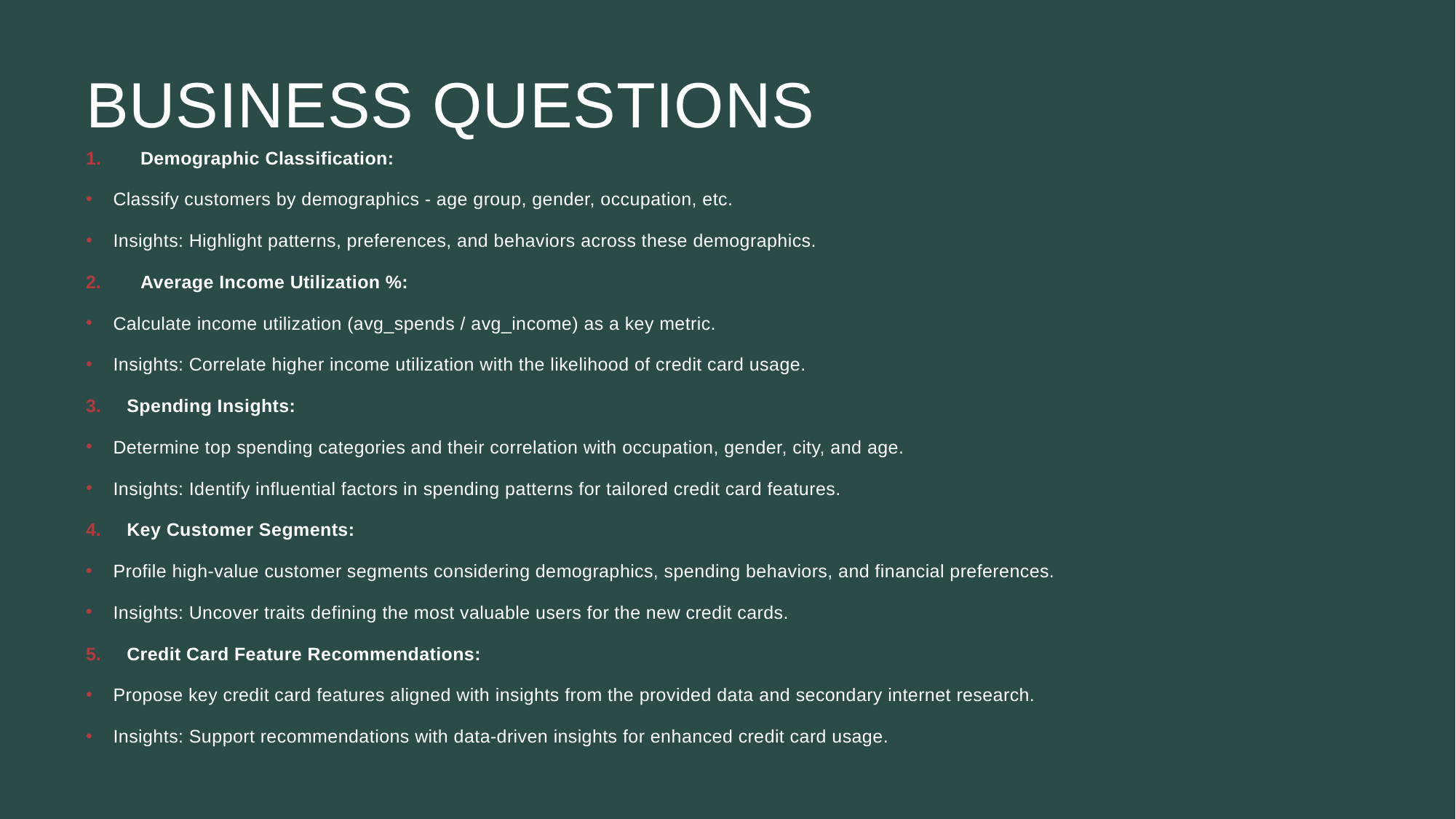

# BUSINESS QUESTIONS
Demographic Classification:
Classify customers by demographics - age group, gender, occupation, etc.
Insights: Highlight patterns, preferences, and behaviors across these demographics.
Average Income Utilization %:
Calculate income utilization (avg_spends / avg_income) as a key metric.
Insights: Correlate higher income utilization with the likelihood of credit card usage.
Spending Insights:
Determine top spending categories and their correlation with occupation, gender, city, and age.
Insights: Identify influential factors in spending patterns for tailored credit card features.
Key Customer Segments:
Profile high-value customer segments considering demographics, spending behaviors, and financial preferences.
Insights: Uncover traits defining the most valuable users for the new credit cards.
Credit Card Feature Recommendations:
Propose key credit card features aligned with insights from the provided data and secondary internet research.
Insights: Support recommendations with data-driven insights for enhanced credit card usage.